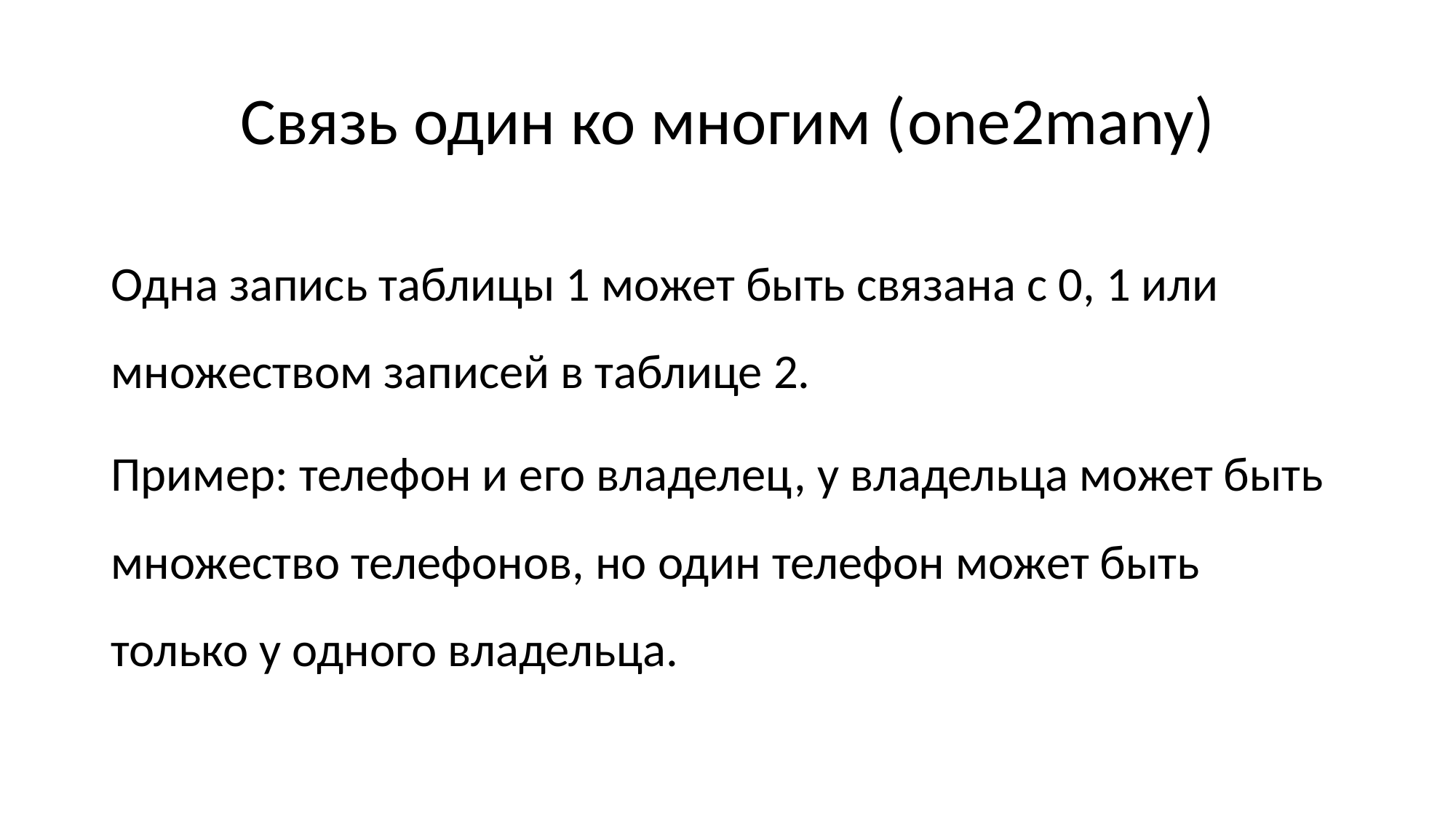

# Связь один ко многим (one2many)
Одна запись таблицы 1 может быть связана с 0, 1 или множеством записей в таблице 2.
Пример: телефон и его владелец, у владельца может быть множество телефонов, но один телефон может быть только у одного владельца.